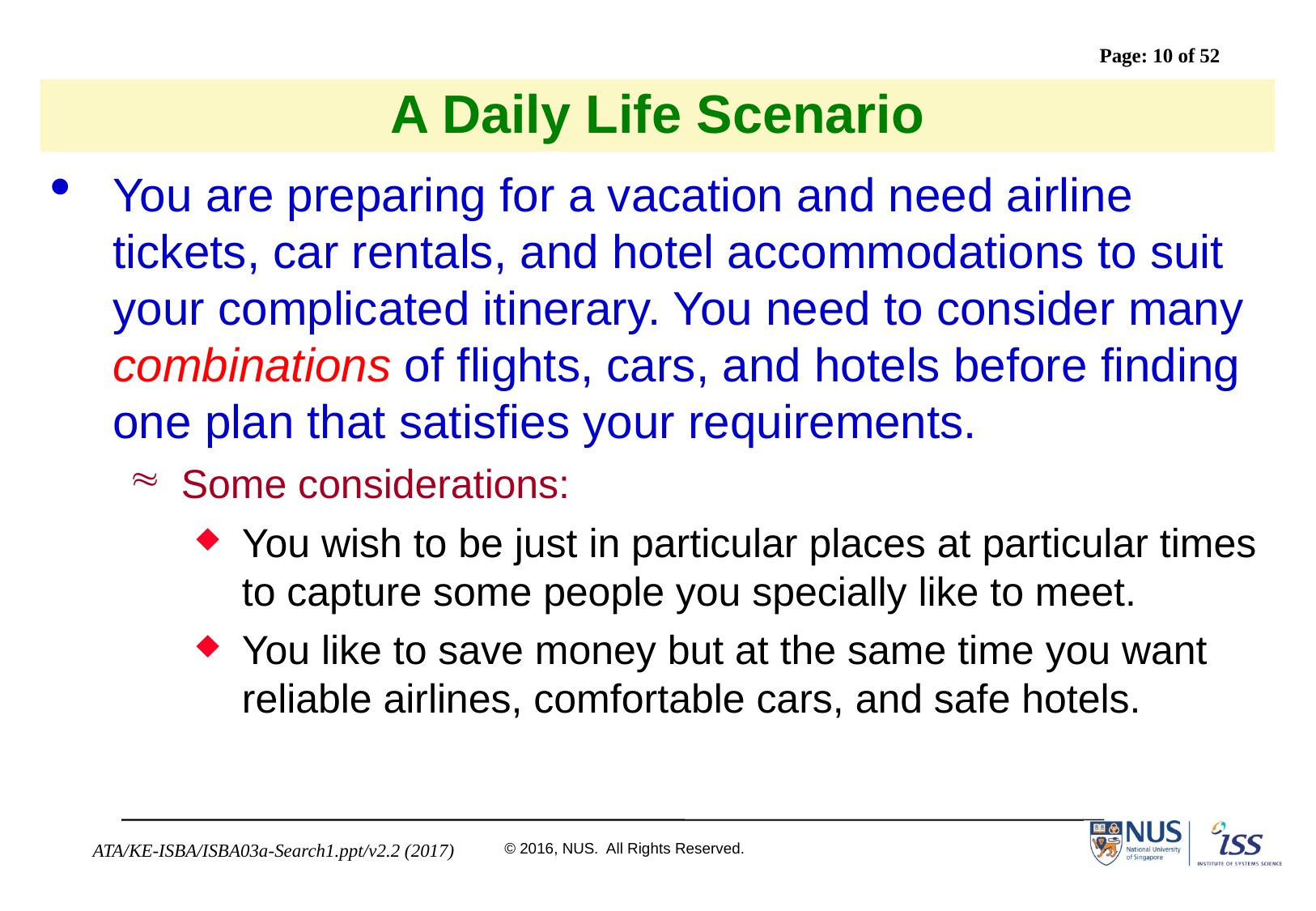

# A Daily Life Scenario
You are preparing for a vacation and need airline tickets, car rentals, and hotel accommodations to suit your complicated itinerary. You need to consider many combinations of flights, cars, and hotels before finding one plan that satisfies your requirements.
Some considerations:
You wish to be just in particular places at particular times to capture some people you specially like to meet.
You like to save money but at the same time you want reliable airlines, comfortable cars, and safe hotels.